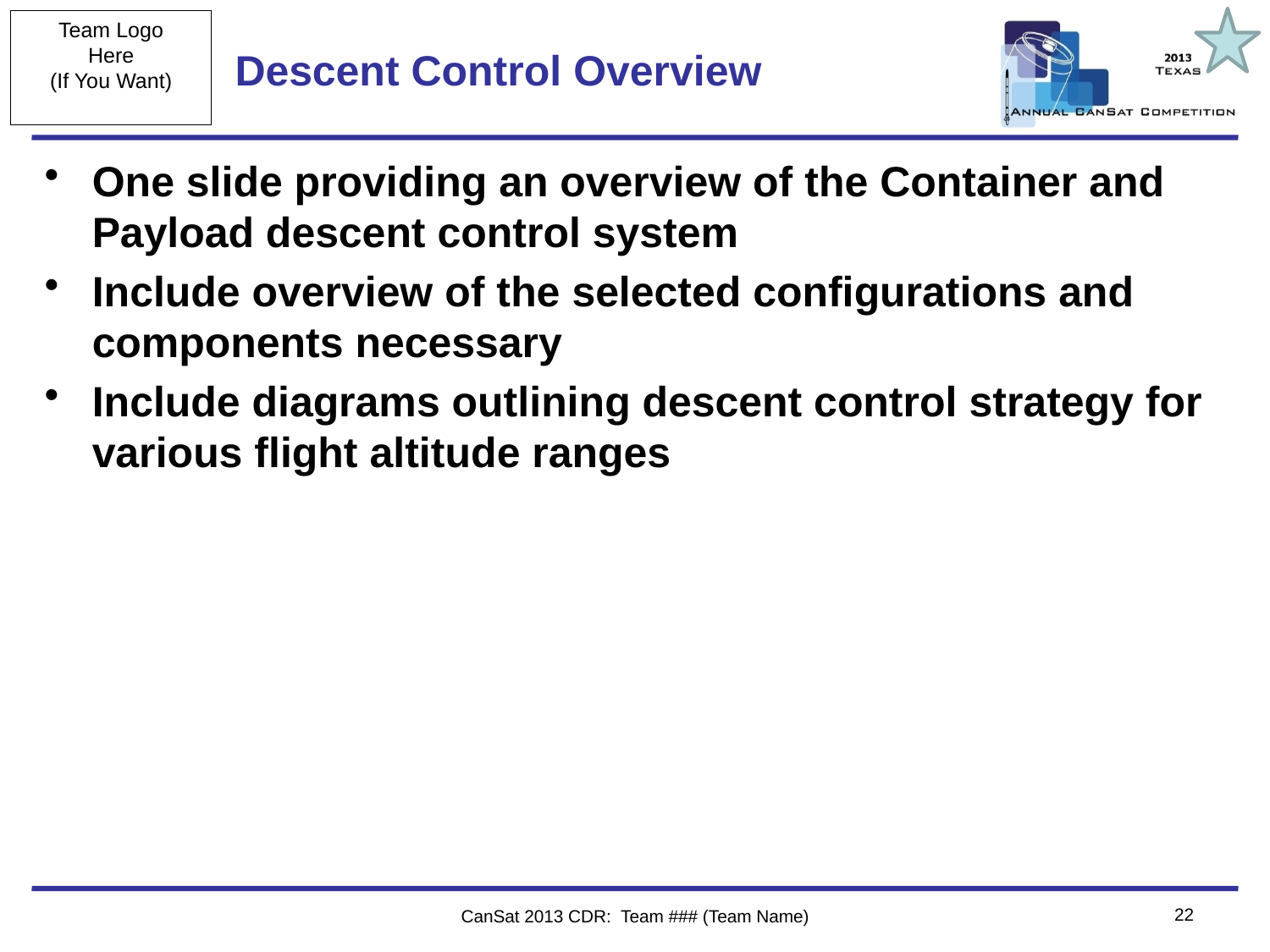

# Descent Control Overview
One slide providing an overview of the Container and Payload descent control system
Include overview of the selected configurations and components necessary
Include diagrams outlining descent control strategy for various flight altitude ranges

22
CanSat 2013 CDR:  Team ### (Team Name)